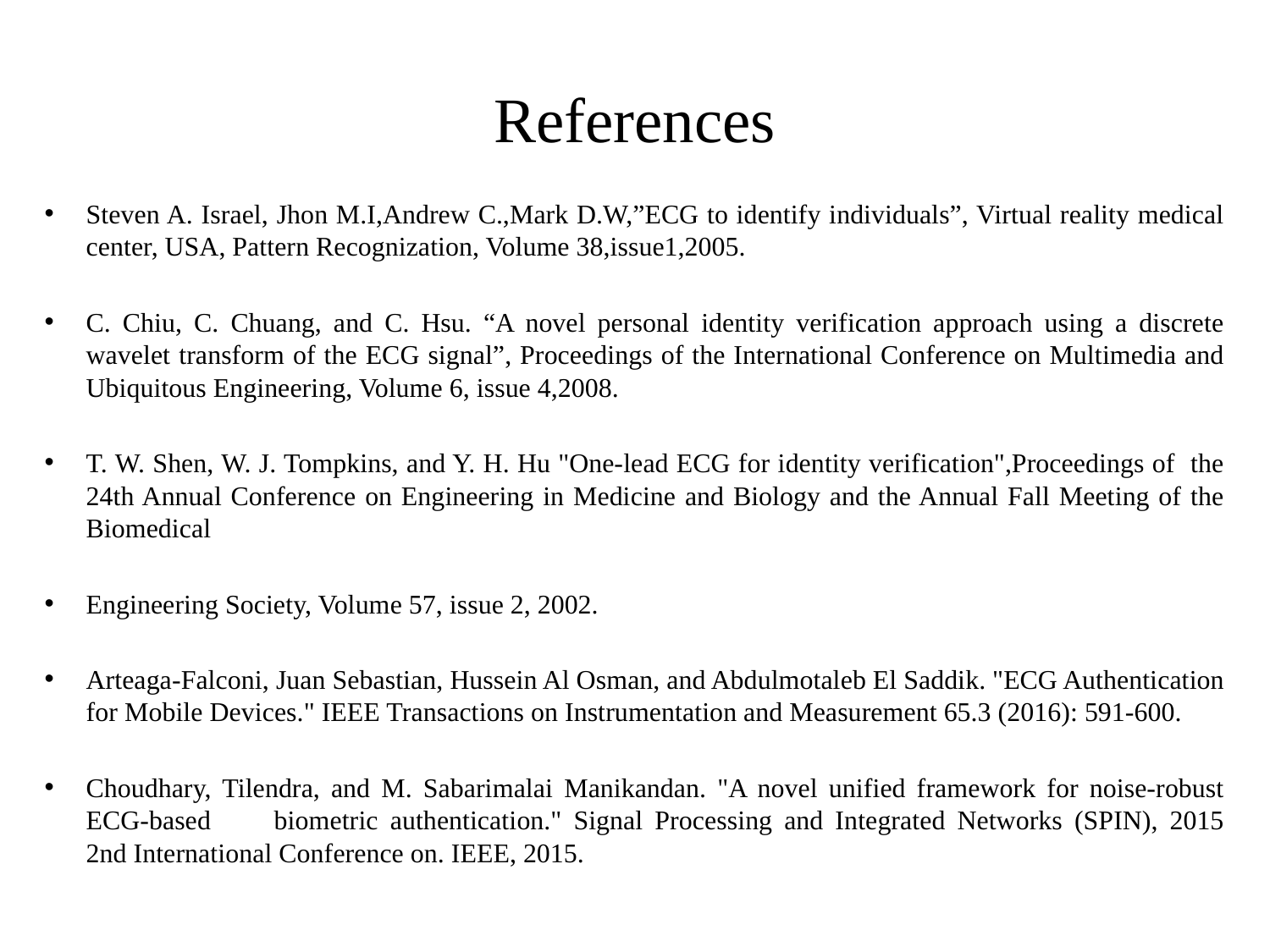

# References
Steven A. Israel, Jhon M.I,Andrew C.,Mark D.W,”ECG to identify individuals”, Virtual reality medical center, USA, Pattern Recognization, Volume 38,issue1,2005.

C. Chiu, C. Chuang, and C. Hsu. “A novel personal identity verification approach using a discrete wavelet transform of the ECG signal”, Proceedings of the International Conference on Multimedia and Ubiquitous Engineering, Volume 6, issue 4,2008.

T. W. Shen, W. J. Tompkins, and Y. H. Hu "One-lead ECG for identity verification",Proceedings of  the 24th Annual Conference on Engineering in Medicine and Biology and the Annual Fall Meeting of the Biomedical

Engineering Society, Volume 57, issue 2, 2002.

Arteaga-Falconi, Juan Sebastian, Hussein Al Osman, and Abdulmotaleb El Saddik. "ECG Authentication 	for Mobile Devices." IEEE Transactions on Instrumentation and Measurement 65.3 (2016): 591-600.

Choudhary, Tilendra, and M. Sabarimalai Manikandan. "A novel unified framework for noise-robust ECG-based 	biometric authentication." Signal Processing and Integrated Networks (SPIN), 2015 2nd International Conference on. IEEE, 2015.